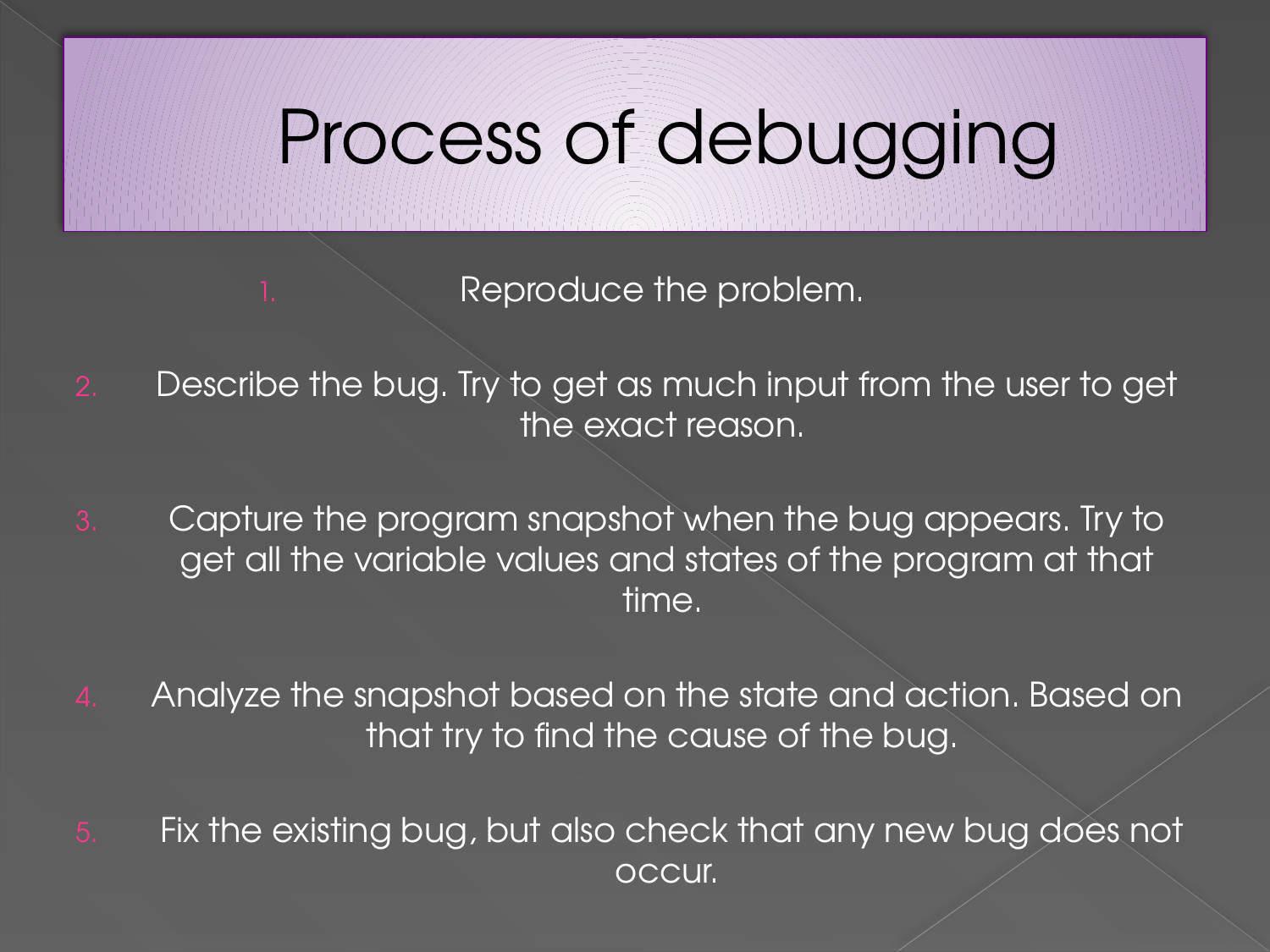

# Process of debugging
Reproduce the problem.

Describe the bug. Try to get as much input from the user to get the exact reason.

Capture the program snapshot when the bug appears. Try to get all the variable values and states of the program at that time.

Analyze the snapshot based on the state and action. Based on that try to find the cause of the bug.

 Fix the existing bug, but also check that any new bug does not occur.